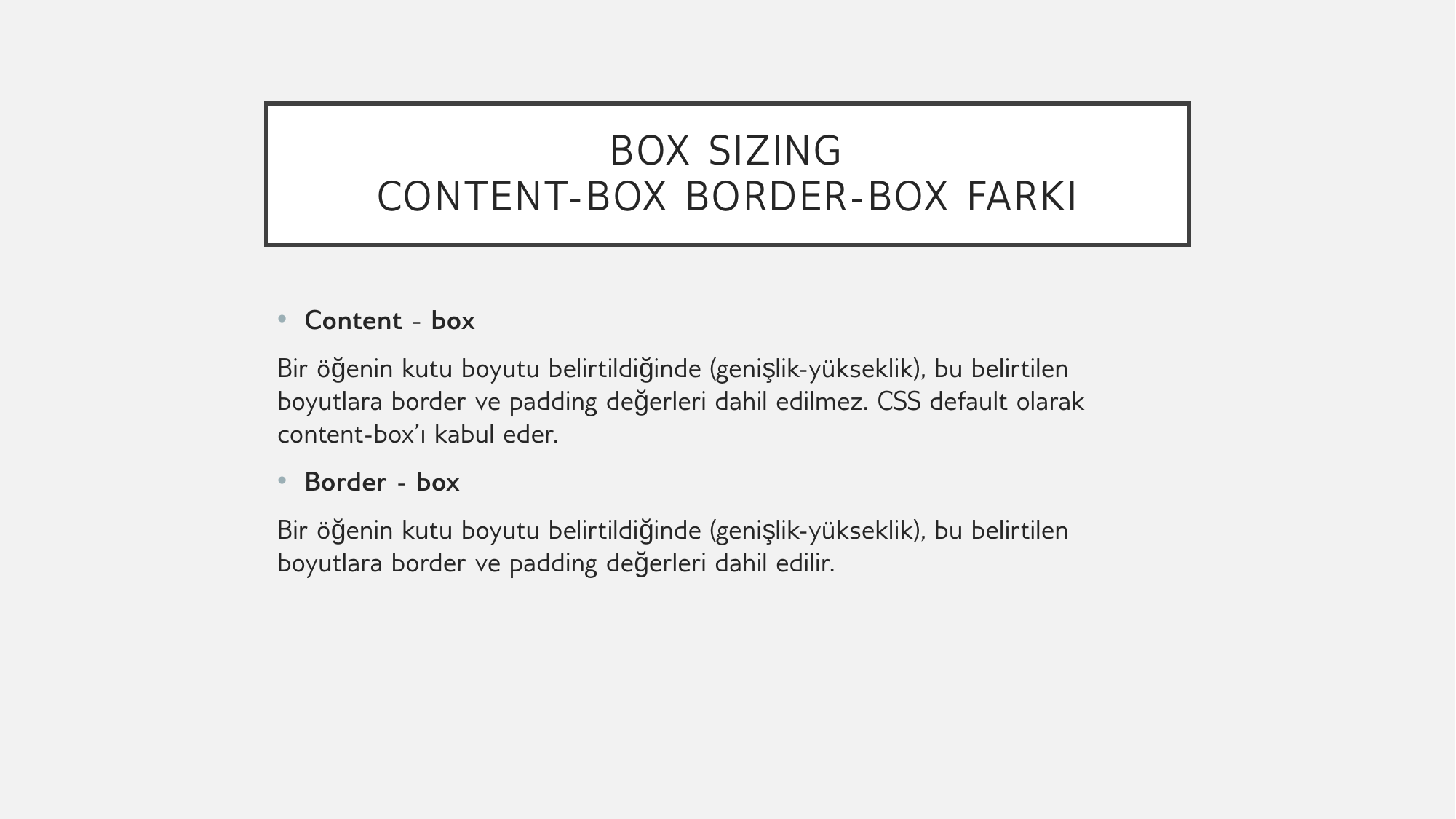

# Box sızıng content-box border-box farkı
Content - box
Bir öğenin kutu boyutu belirtildiğinde (genişlik-yükseklik), bu belirtilen boyutlara border ve padding değerleri dahil edilmez. CSS default olarak content-box’ı kabul eder.
Border - box
Bir öğenin kutu boyutu belirtildiğinde (genişlik-yükseklik), bu belirtilen boyutlara border ve padding değerleri dahil edilir.